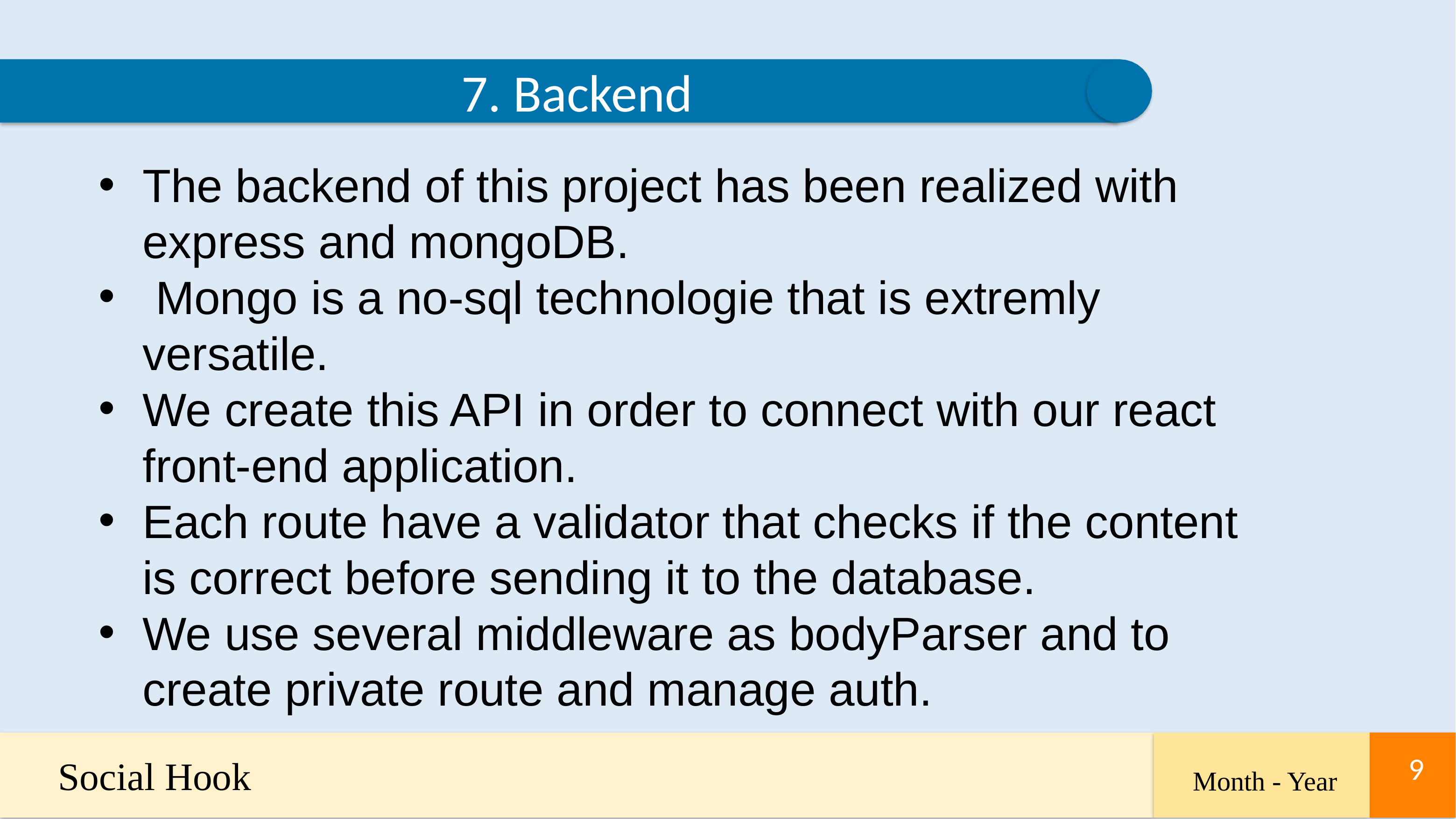

7. Backend

The backend of this project has been realized with express and mongoDB.
 Mongo is a no-sql technologie that is extremly versatile.
We create this API in order to connect with our react front-end application.
Each route have a validator that checks if the content is correct before sending it to the database.
We use several middleware as bodyParser and to create private route and manage auth.

Social Hook

9
9
Month - Year